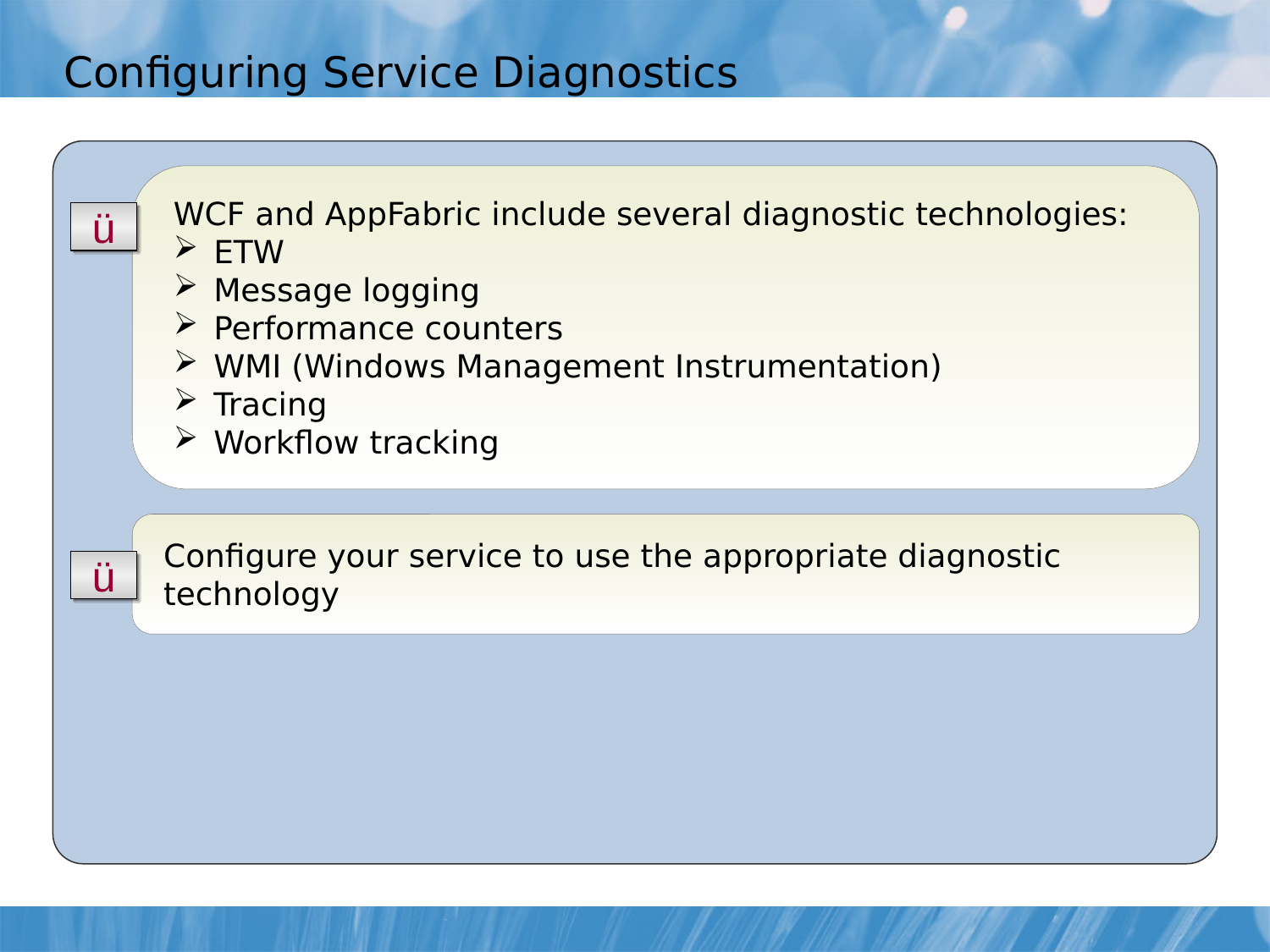

Configuring Service Diagnostics

WCF and AppFabric include several diagnostic technologies:
 ETW
 Message logging
 Performance counters
 WMI (Windows Management Instrumentation)
 Tracing
 Workflow tracking
ü
Configure your service to use the appropriate diagnostic technology
ü